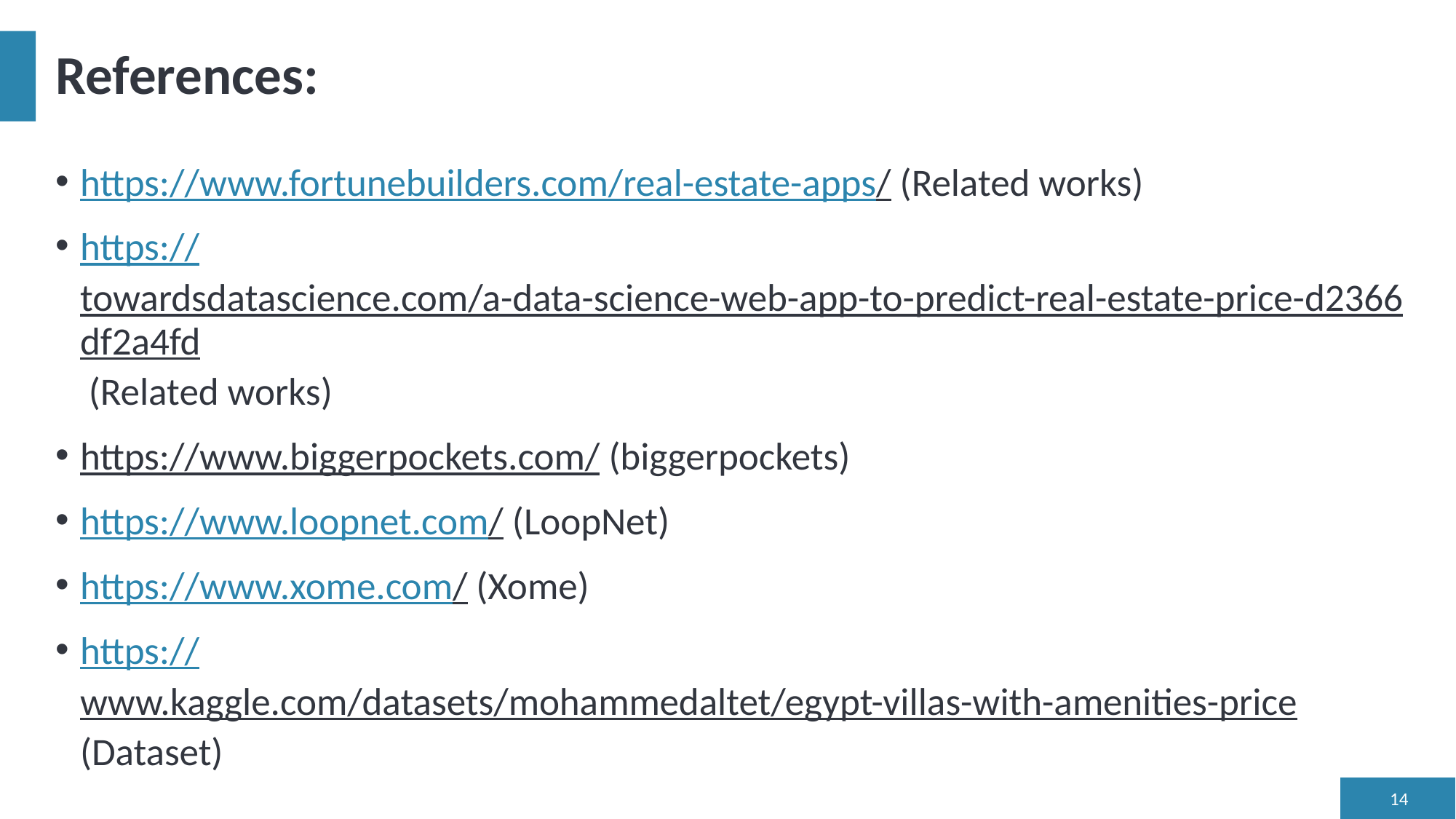

# References:
https://www.fortunebuilders.com/real-estate-apps/ (Related works)
https://towardsdatascience.com/a-data-science-web-app-to-predict-real-estate-price-d2366df2a4fd (Related works)
https://www.biggerpockets.com/ (biggerpockets)
https://www.loopnet.com/ (LoopNet)
https://www.xome.com/ (Xome)
https://www.kaggle.com/datasets/mohammedaltet/egypt-villas-with-amenities-price (Dataset)

14